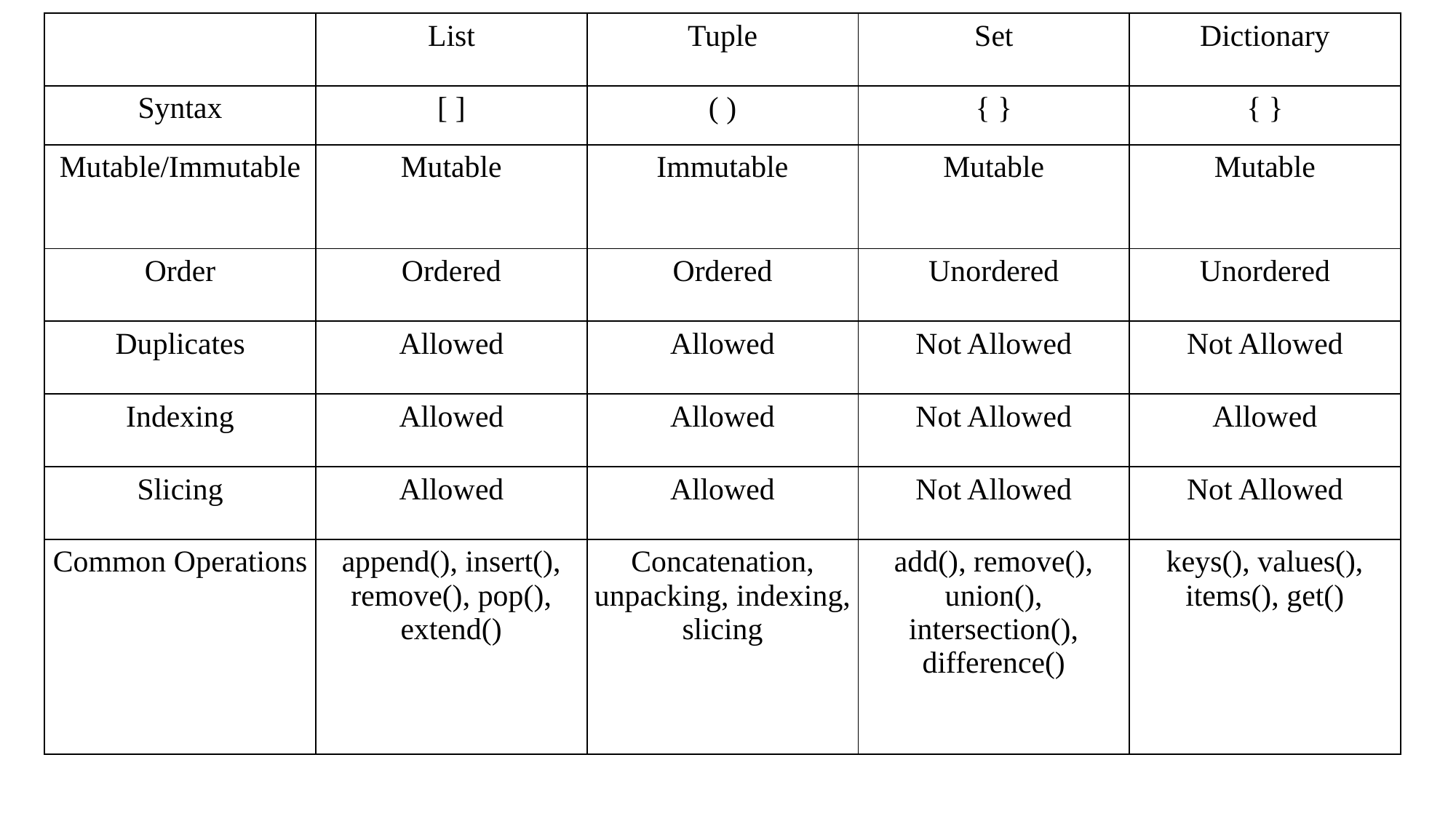

|  | List | Tuple | Set | Dictionary |
| --- | --- | --- | --- | --- |
| Syntax | [ ] | ( ) | { } | { } |
| Mutable/Immutable | Mutable | Immutable | Mutable | Mutable |
| Order | Ordered | Ordered | Unordered | Unordered |
| Duplicates | Allowed | Allowed | Not Allowed | Not Allowed |
| Indexing | Allowed | Allowed | Not Allowed | Allowed |
| Slicing | Allowed | Allowed | Not Allowed | Not Allowed |
| Common Operations | append(), insert(), remove(), pop(), extend() | Concatenation, unpacking, indexing, slicing | add(), remove(), union(), intersection(), difference() | keys(), values(), items(), get() |